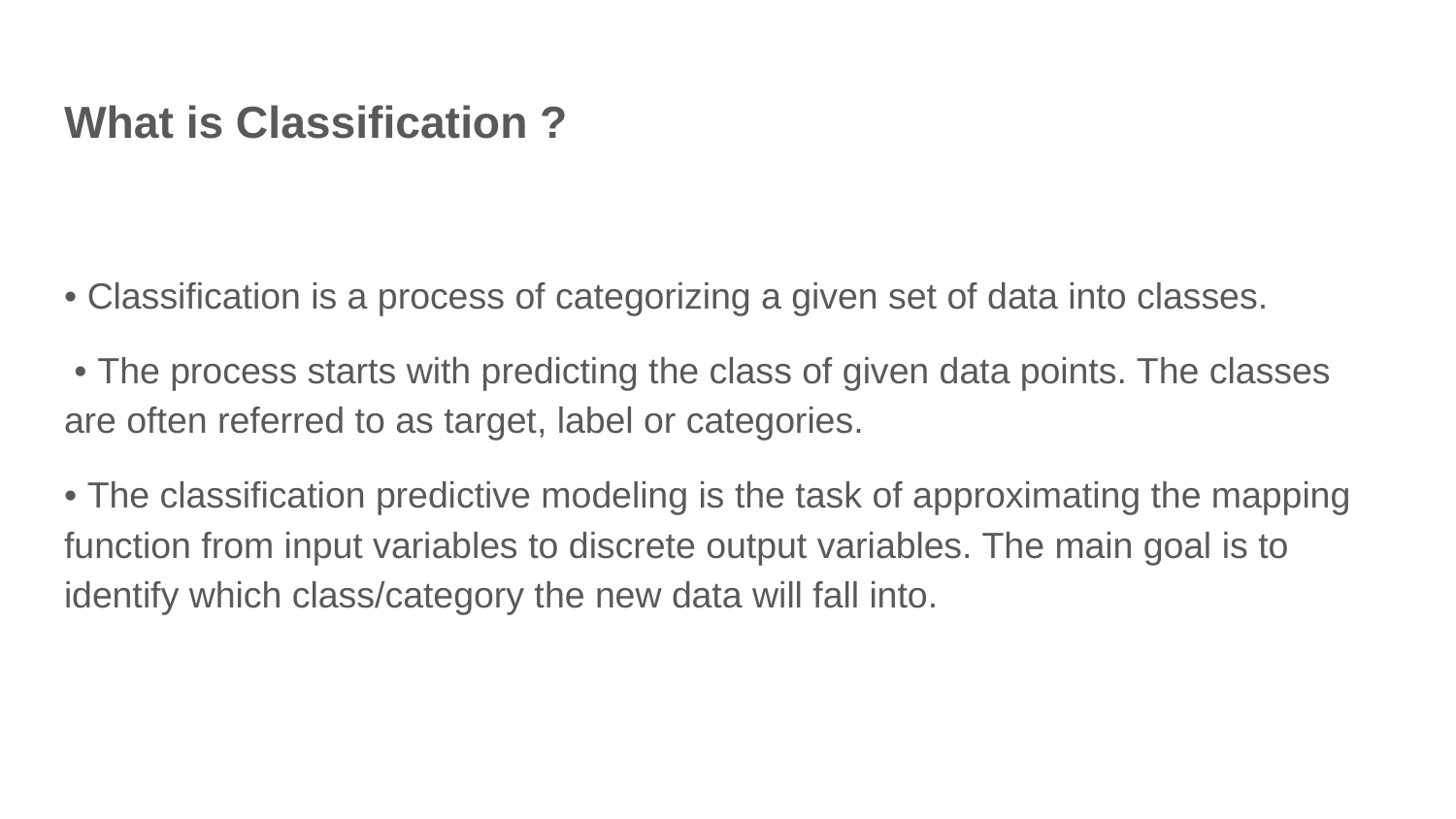

# What is Classification ?

• Classification is a process of categorizing a given set of data into classes.
 • The process starts with predicting the class of given data points. The classes are often referred to as target, label or categories.
• The classification predictive modeling is the task of approximating the mapping function from input variables to discrete output variables. The main goal is to identify which class/category the new data will fall into.